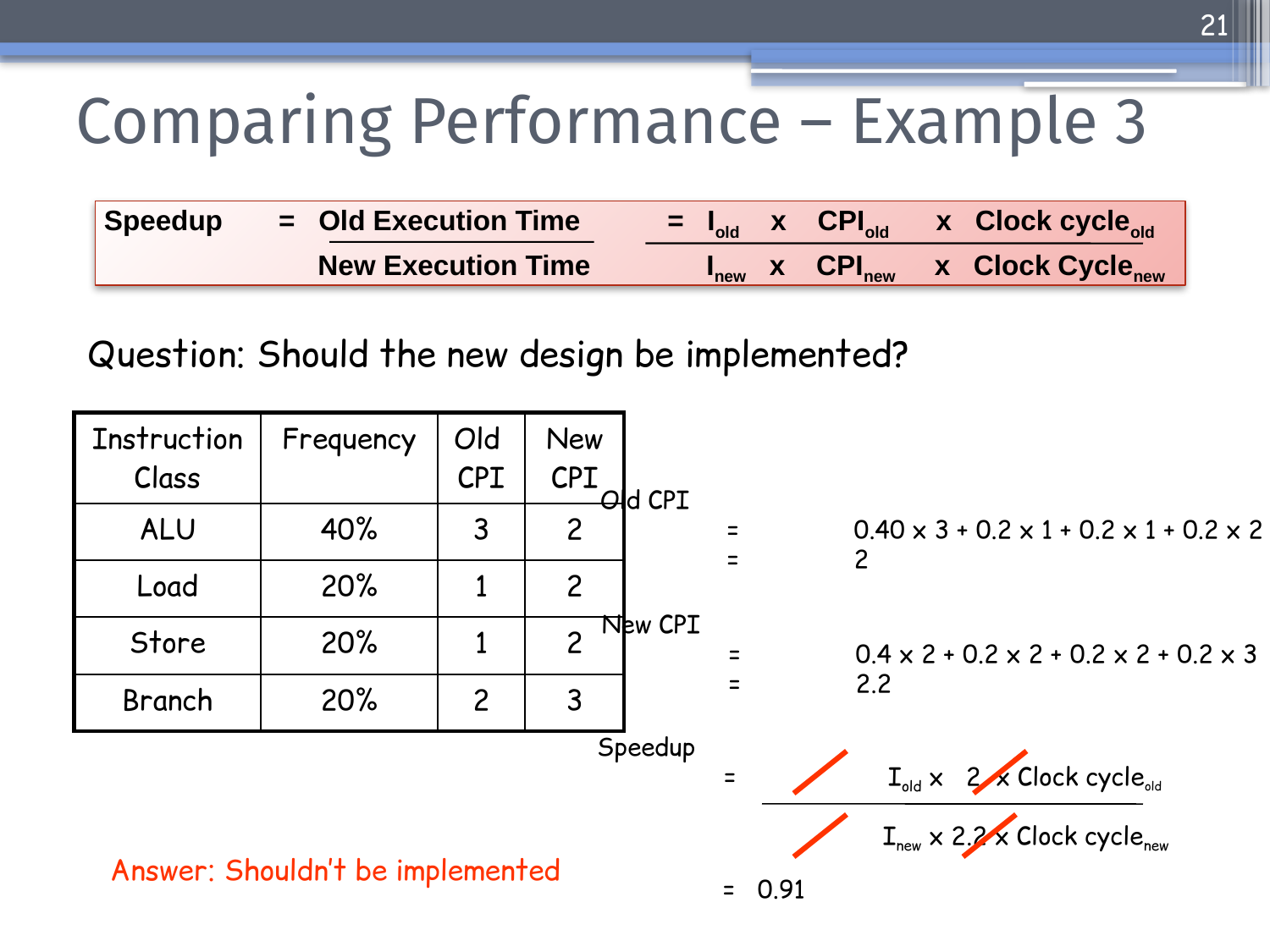

21
# Comparing Performance – Example 3
Speedup	=   Old Execution Time 	 =   Iold    x    CPIold      x   Clock cycleold
		     New Execution Time	      Inew   x    CPInew     x   Clock Cyclenew

Question: Should the new design be implemented?
| Instruction Class | Frequency | Old CPI | New CPI |
| --- | --- | --- | --- |
| ALU | 40% | 3 | 2 |
| Load | 20% | 1 | 2 |
| Store | 20% | 1 | 2 |
| Branch | 20% | 2 | 3 |
Old CPI
	= 	0.40 x 3 + 0.2 x 1 + 0.2 x 1 + 0.2 x 2
	= 	2

Speedup
	= 	     Iold x   2  x Clock cycleold

		     Inew x 2.2 x Clock cyclenew

New CPI
	=	0.4 x 2 + 0.2 x 2 + 0.2 x 2 + 0.2 x 3
	=	2.2
Answer: Shouldn’t be implemented
=   0.91